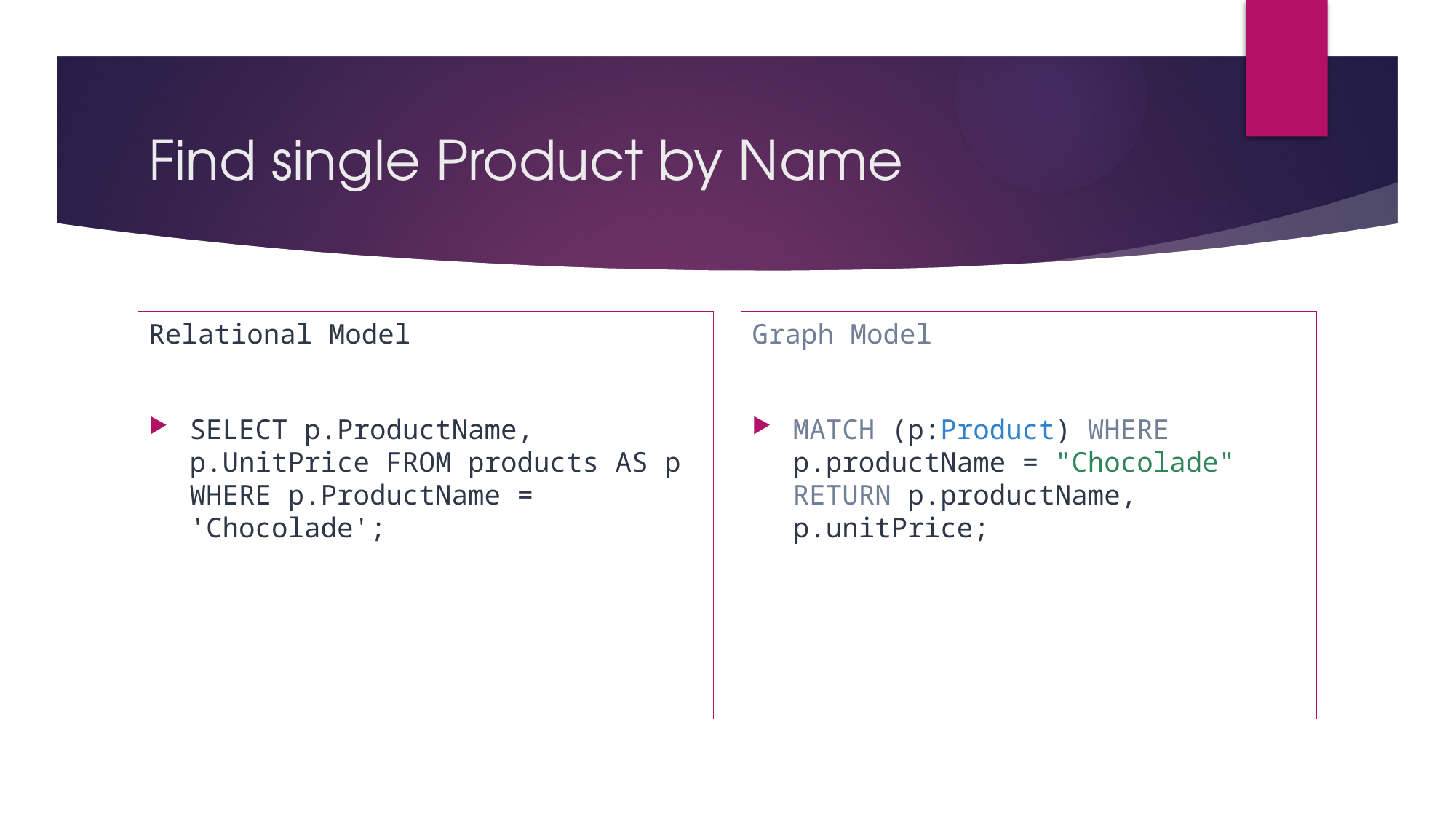

# Find single Product by Name
Relational Model

SELECT p.ProductName, p.UnitPrice FROM products AS p WHERE p.ProductName = 'Chocolade';
Graph Model

MATCH (p:Product) WHERE p.productName = "Chocolade" RETURN p.productName, p.unitPrice;